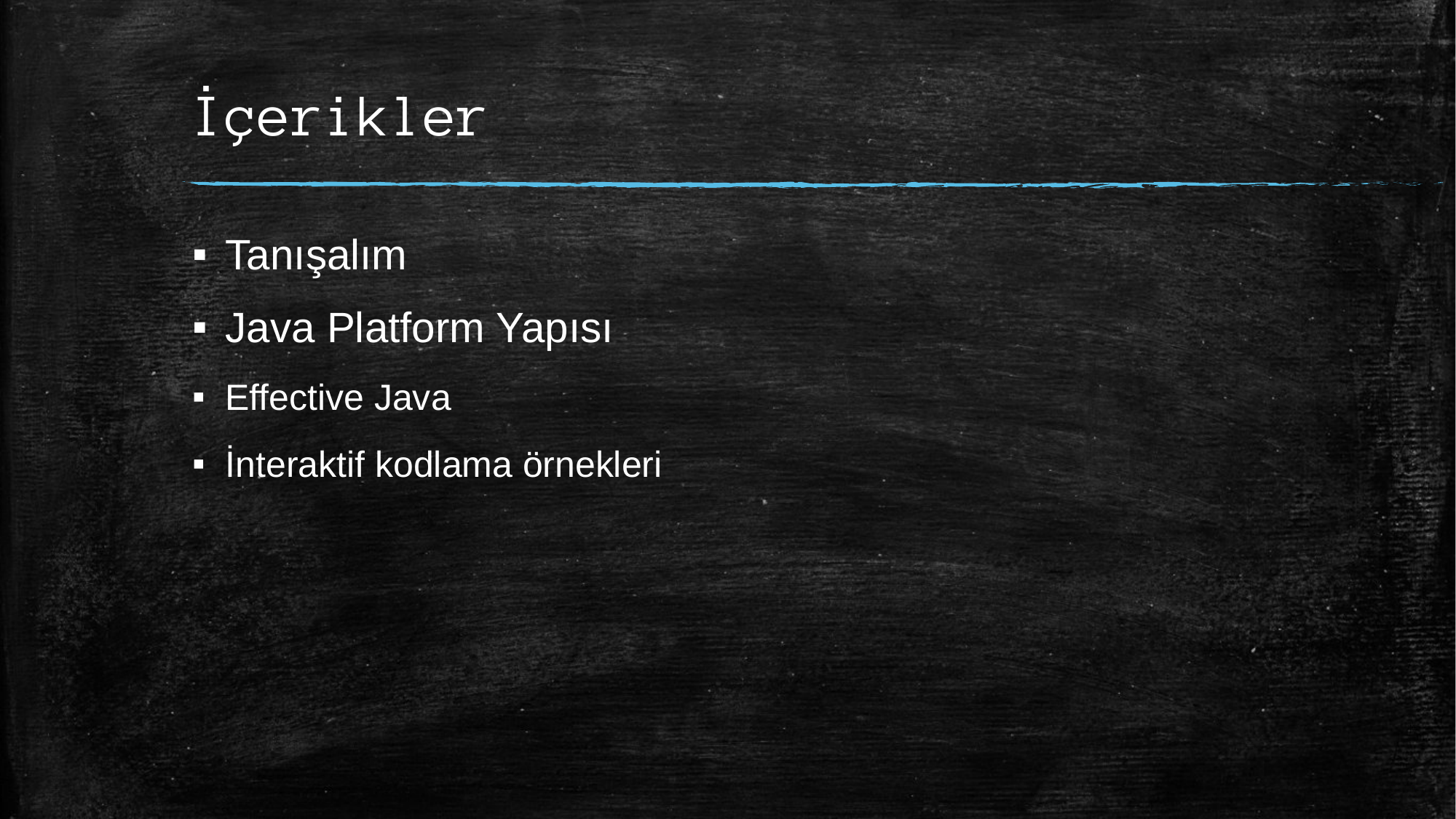

# İçerikler
Tanışalım
Java Platform Yapısı
Effective Java
İnteraktif kodlama örnekleri